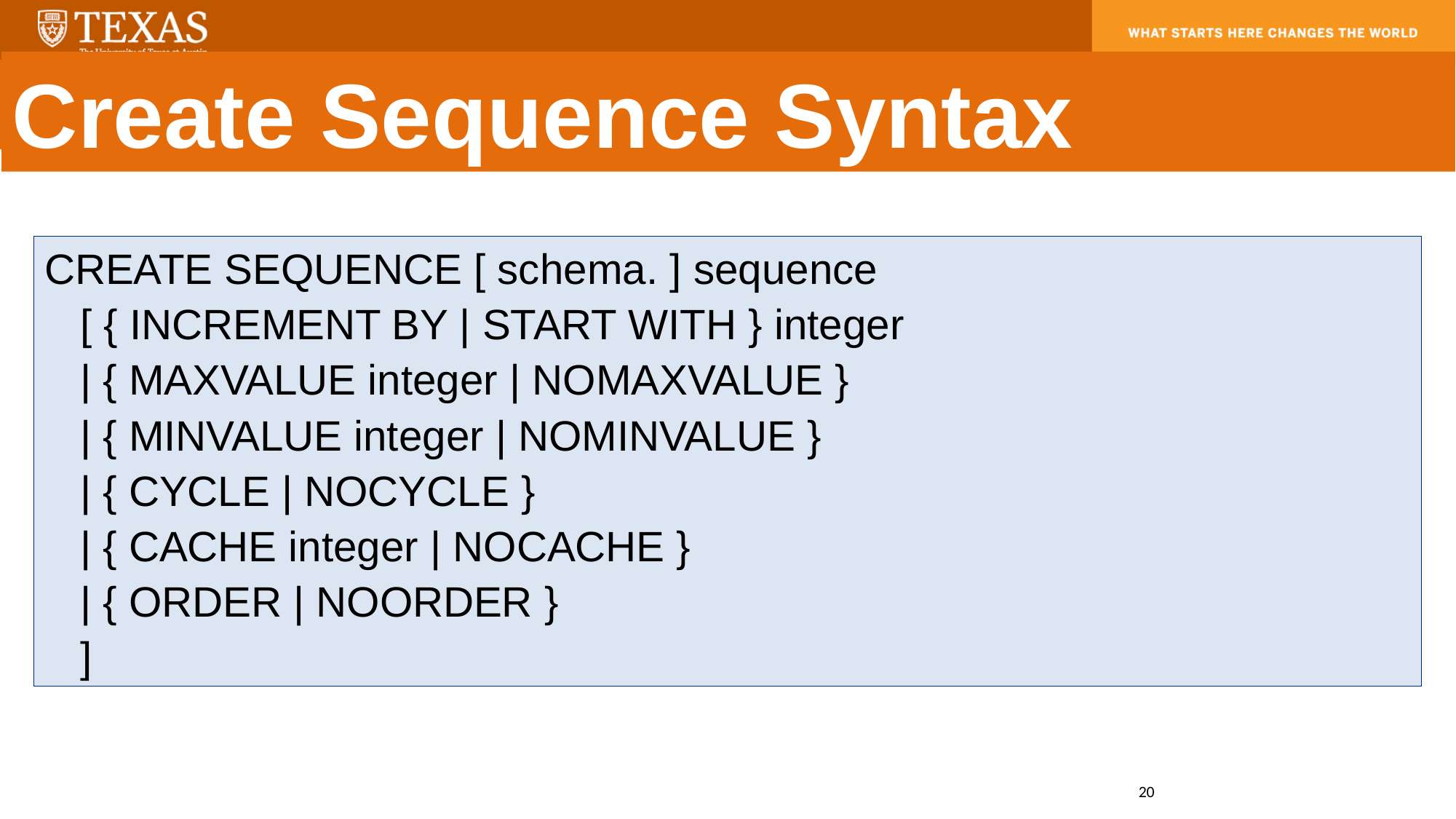

Create Sequence Syntax

CREATE SEQUENCE [ schema. ] sequence
   [ { INCREMENT BY | START WITH } integer
   | { MAXVALUE integer | NOMAXVALUE }
   | { MINVALUE integer | NOMINVALUE }
   | { CYCLE | NOCYCLE }
   | { CACHE integer | NOCACHE }
   | { ORDER | NOORDER }
   ]
20